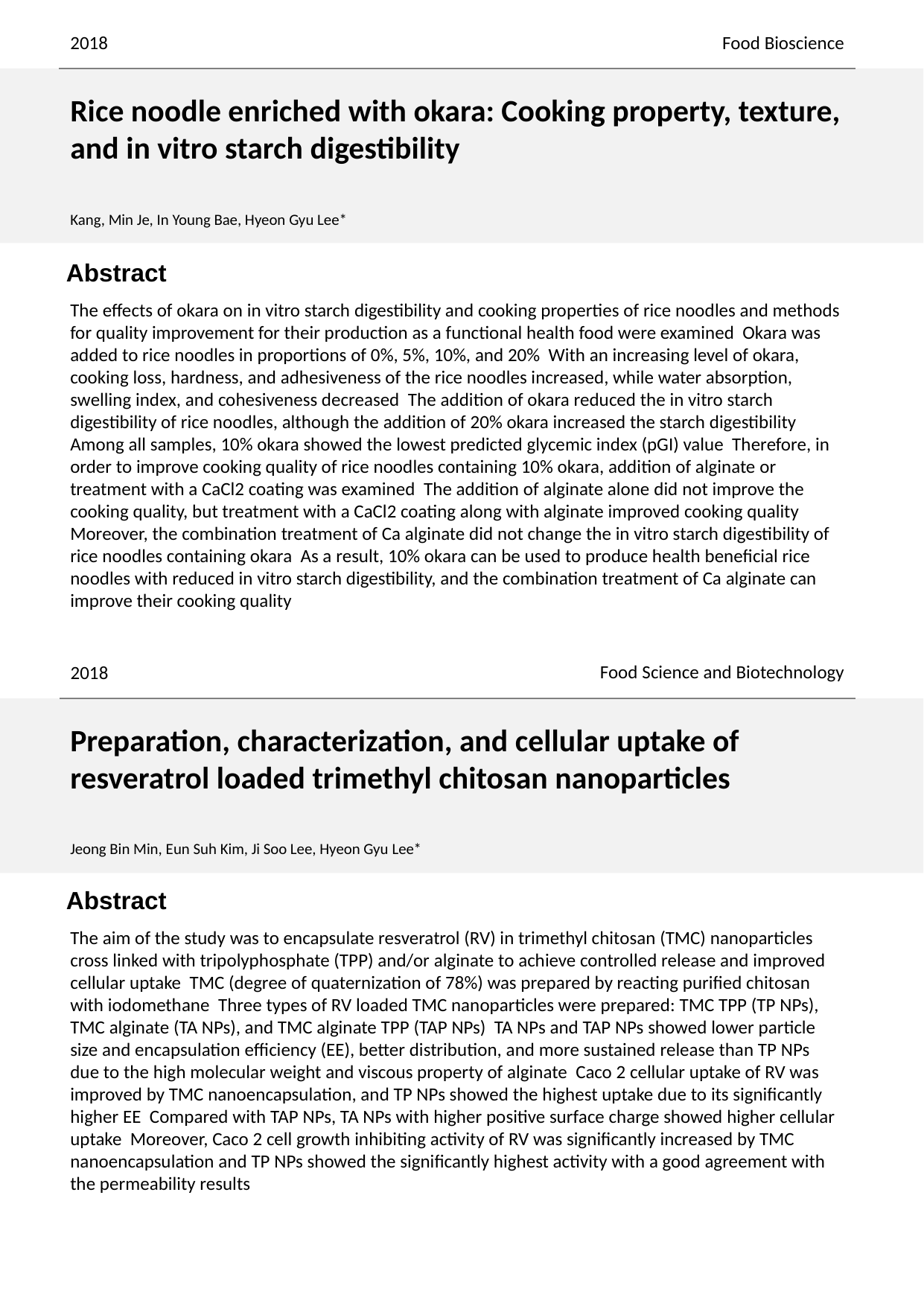

2018
Food Bioscience
Rice noodle enriched with okara: Cooking property, texture, and in vitro starch digestibility
Kang, Min Je, In Young Bae, Hyeon Gyu Lee*
The effects of okara on in vitro starch digestibility and cooking properties of rice noodles and methods for quality improvement for their production as a functional health food were examined  Okara was added to rice noodles in proportions of 0%, 5%, 10%, and 20%  With an increasing level of okara, cooking loss, hardness, and adhesiveness of the rice noodles increased, while water absorption, swelling index, and cohesiveness decreased  The addition of okara reduced the in vitro starch digestibility of rice noodles, although the addition of 20% okara increased the starch digestibility  Among all samples, 10% okara showed the lowest predicted glycemic index (pGI) value  Therefore, in order to improve cooking quality of rice noodles containing 10% okara, addition of alginate or treatment with a CaCl2 coating was examined  The addition of alginate alone did not improve the cooking quality, but treatment with a CaCl2 coating along with alginate improved cooking quality  Moreover, the combination treatment of Ca alginate did not change the in vitro starch digestibility of rice noodles containing okara  As a result, 10% okara can be used to produce health beneficial rice noodles with reduced in vitro starch digestibility, and the combination treatment of Ca alginate can improve their cooking quality
 Food Science and Biotechnology
2018
Preparation, characterization, and cellular uptake of resveratrol loaded trimethyl chitosan nanoparticles
Jeong Bin Min, Eun Suh Kim, Ji Soo Lee, Hyeon Gyu Lee*
The aim of the study was to encapsulate resveratrol (RV) in trimethyl chitosan (TMC) nanoparticles cross linked with tripolyphosphate (TPP) and/or alginate to achieve controlled release and improved cellular uptake  TMC (degree of quaternization of 78%) was prepared by reacting purified chitosan with iodomethane  Three types of RV loaded TMC nanoparticles were prepared: TMC TPP (TP NPs), TMC alginate (TA NPs), and TMC alginate TPP (TAP NPs)  TA NPs and TAP NPs showed lower particle size and encapsulation efficiency (EE), better distribution, and more sustained release than TP NPs due to the high molecular weight and viscous property of alginate  Caco 2 cellular uptake of RV was improved by TMC nanoencapsulation, and TP NPs showed the highest uptake due to its significantly higher EE  Compared with TAP NPs, TA NPs with higher positive surface charge showed higher cellular uptake  Moreover, Caco 2 cell growth inhibiting activity of RV was significantly increased by TMC nanoencapsulation and TP NPs showed the significantly highest activity with a good agreement with the permeability results